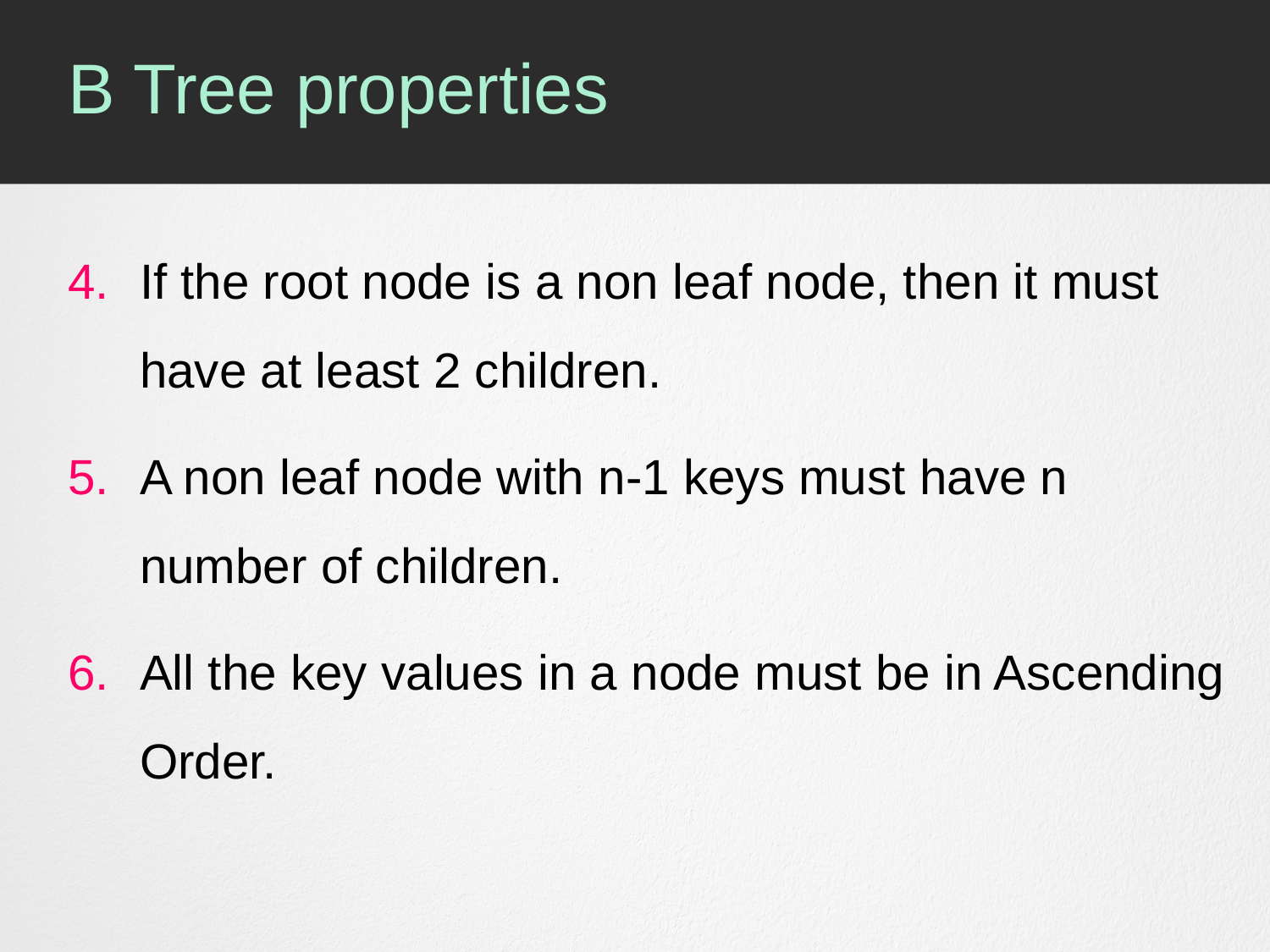

# B Tree properties
If the root node is a non leaf node, then it must have at least 2 children.
A non leaf node with n-1 keys must have n number of children.
All the key values in a node must be in Ascending Order.